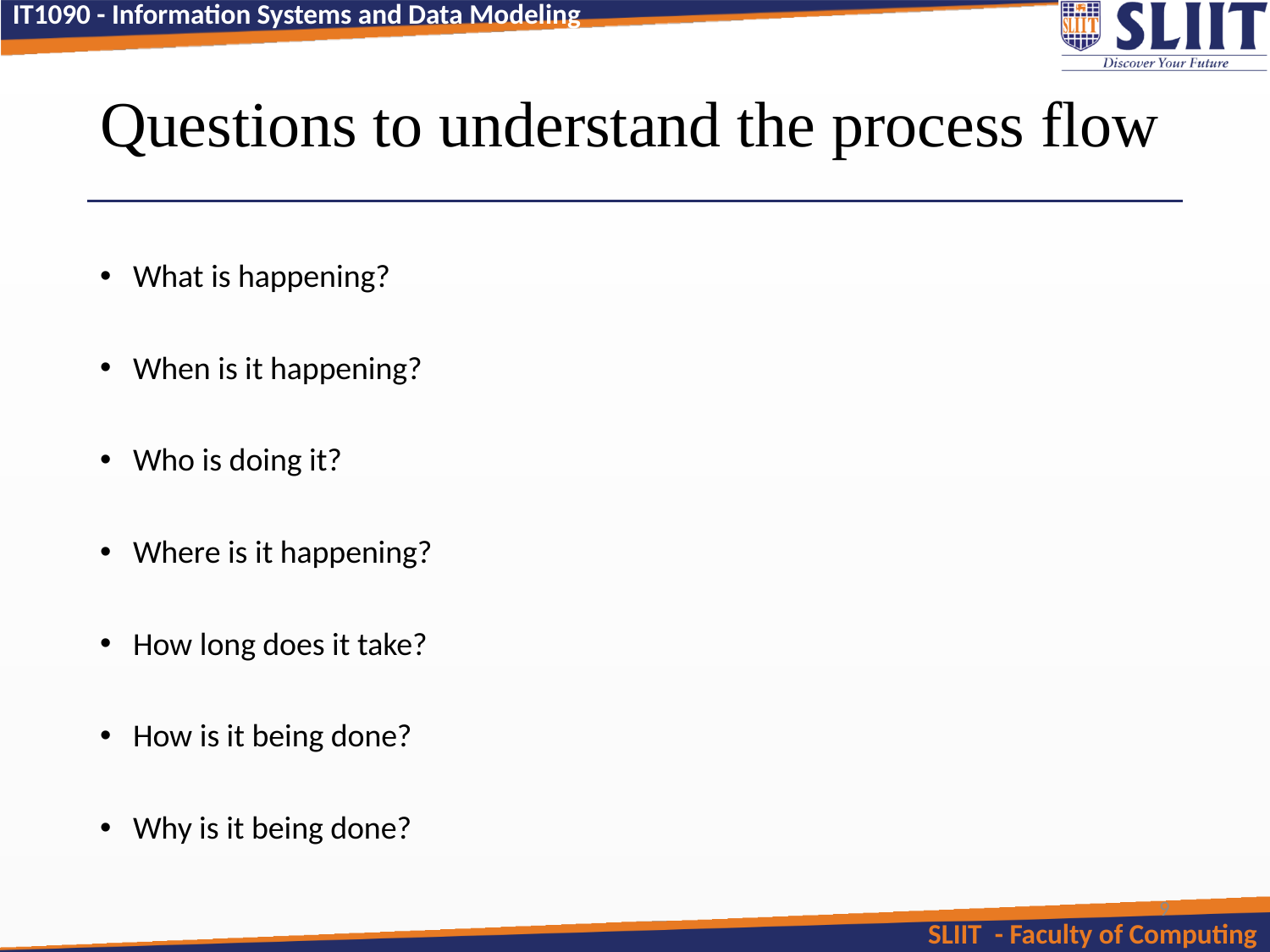

# Questions to understand the process flow
What is happening?

When is it happening?

Who is doing it?

Where is it happening?

How long does it take?

How is it being done?

Why is it being done?

9